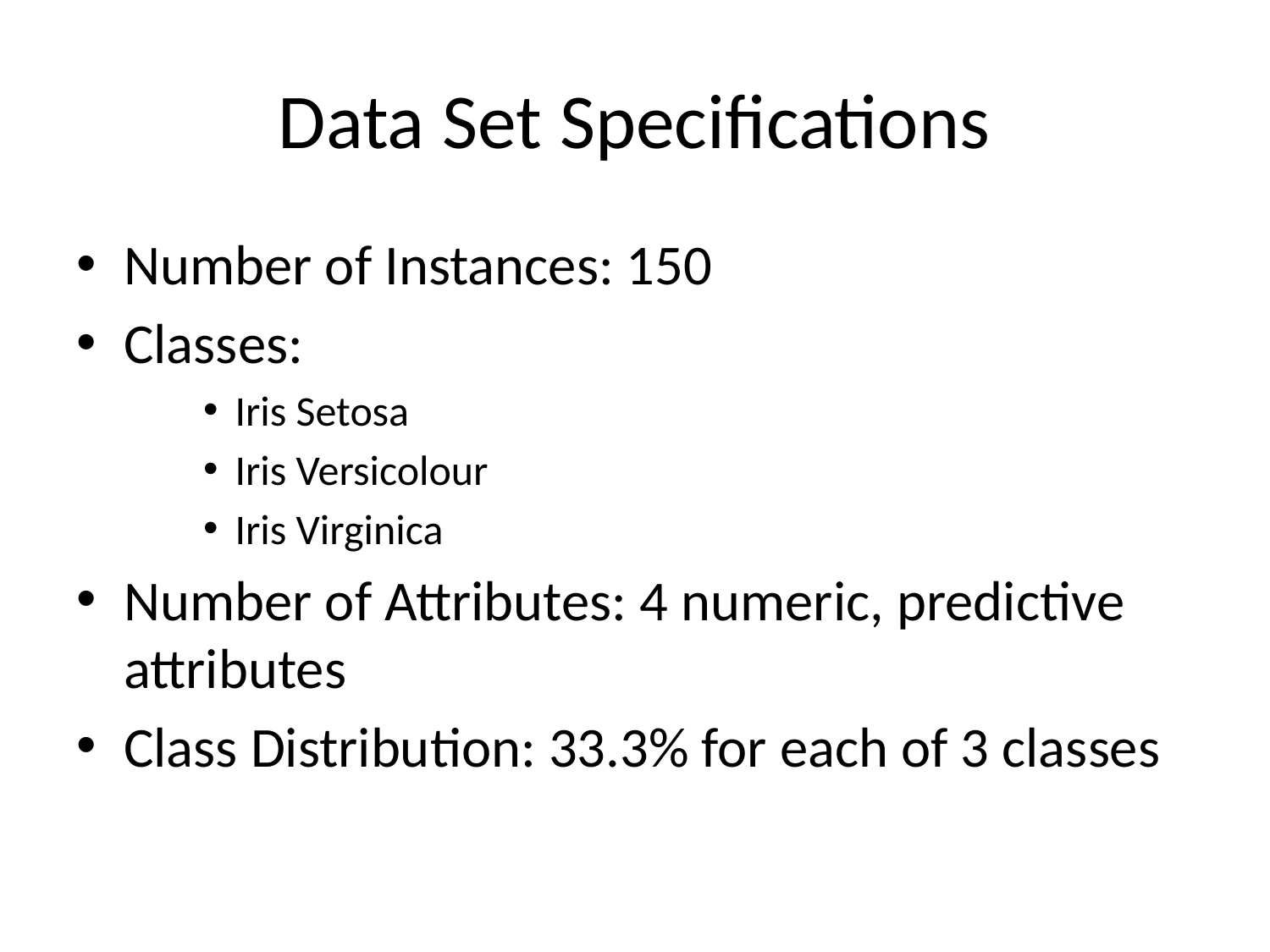

# Data Set Specifications
Number of Instances: 150
Classes:
Iris Setosa
Iris Versicolour
Iris Virginica
Number of Attributes: 4 numeric, predictive attributes
Class Distribution: 33.3% for each of 3 classes